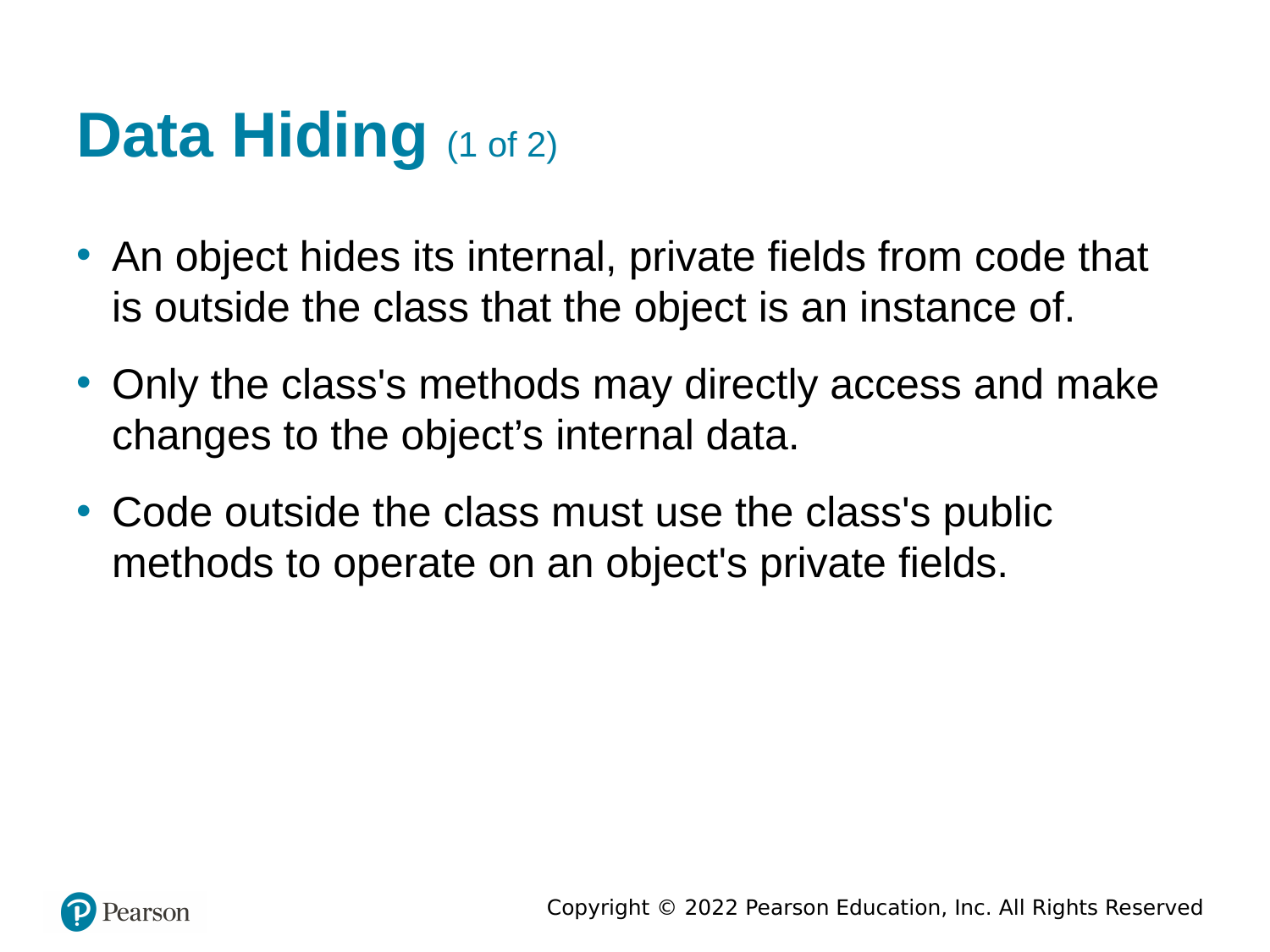

# Data Hiding (1 of 2)
An object hides its internal, private fields from code that is outside the class that the object is an instance of.
Only the class's methods may directly access and make changes to the object’s internal data.
Code outside the class must use the class's public methods to operate on an object's private fields.